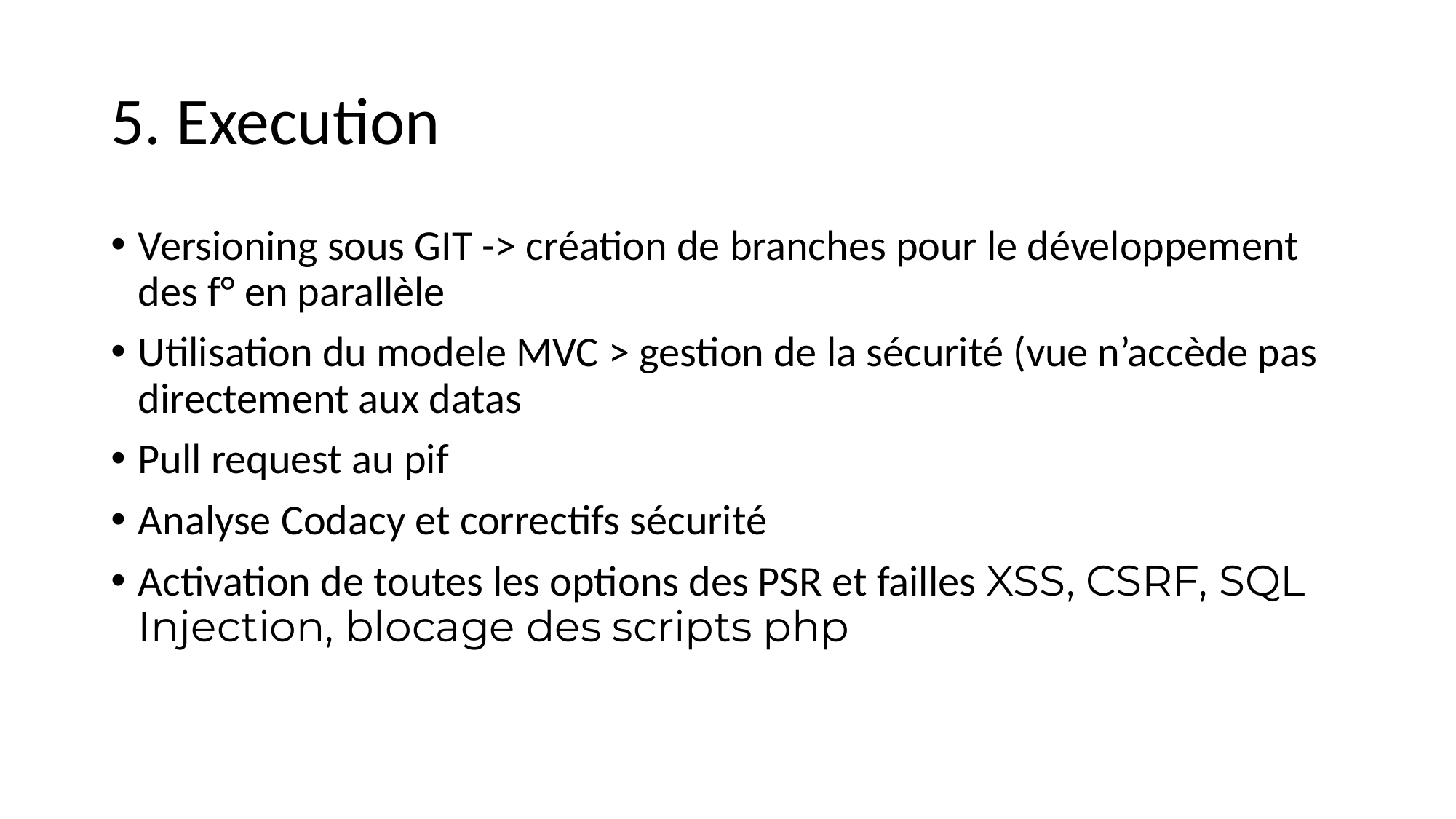

# 5. Execution
Versioning sous GIT -> création de branches pour le développement des f° en parallèle
Utilisation du modele MVC > gestion de la sécurité (vue n’accède pas directement aux datas
Pull request au pif
Analyse Codacy et correctifs sécurité
Activation de toutes les options des PSR et failles XSS, CSRF, SQL Injection, blocage des scripts php